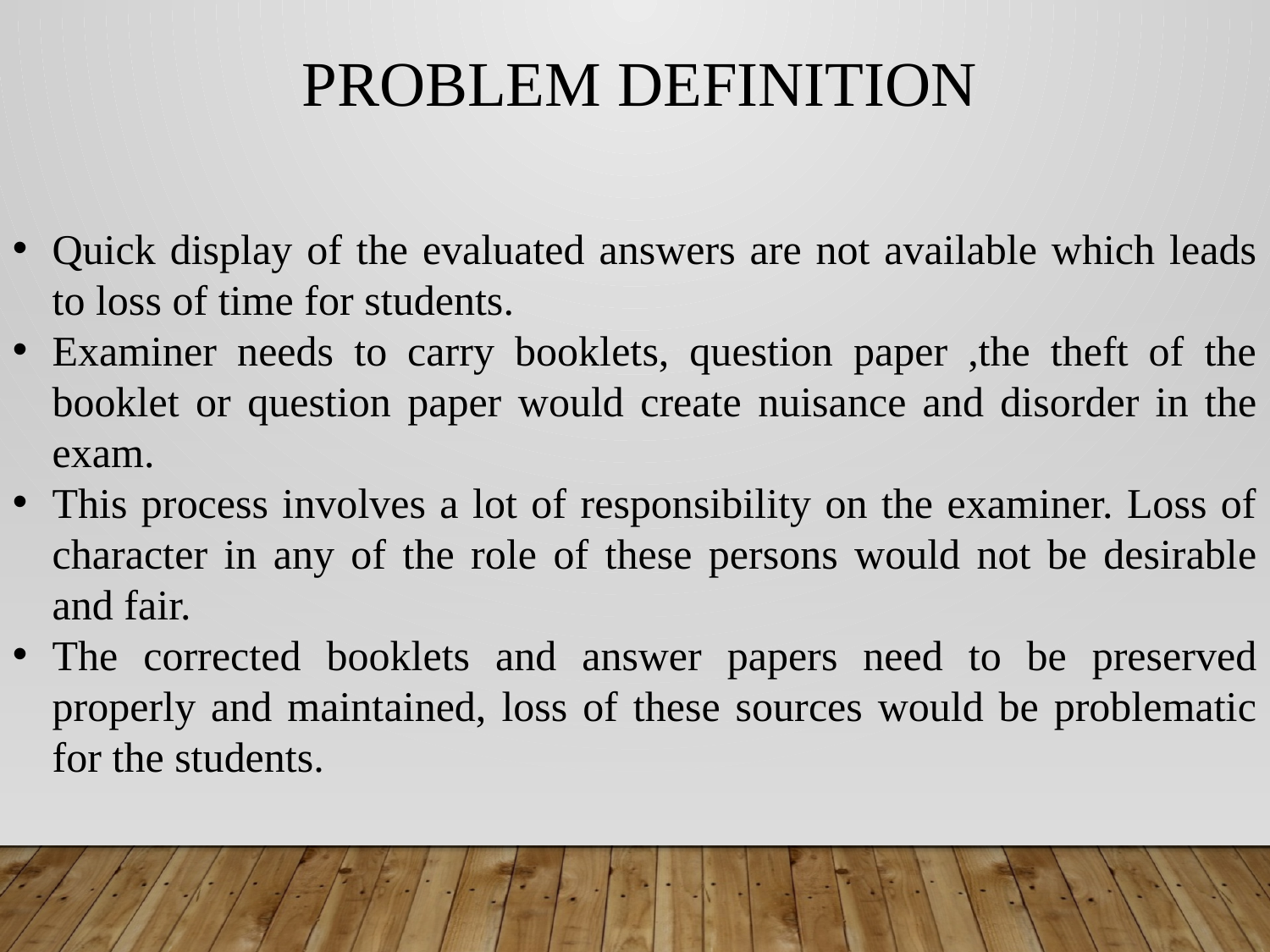

PROBLEM DEFINITION
Quick display of the evaluated answers are not available which leads to loss of time for students.
Examiner needs to carry booklets, question paper ,the theft of the booklet or question paper would create nuisance and disorder in the exam.
This process involves a lot of responsibility on the examiner. Loss of character in any of the role of these persons would not be desirable and fair.
The corrected booklets and answer papers need to be preserved properly and maintained, loss of these sources would be problematic for the students.